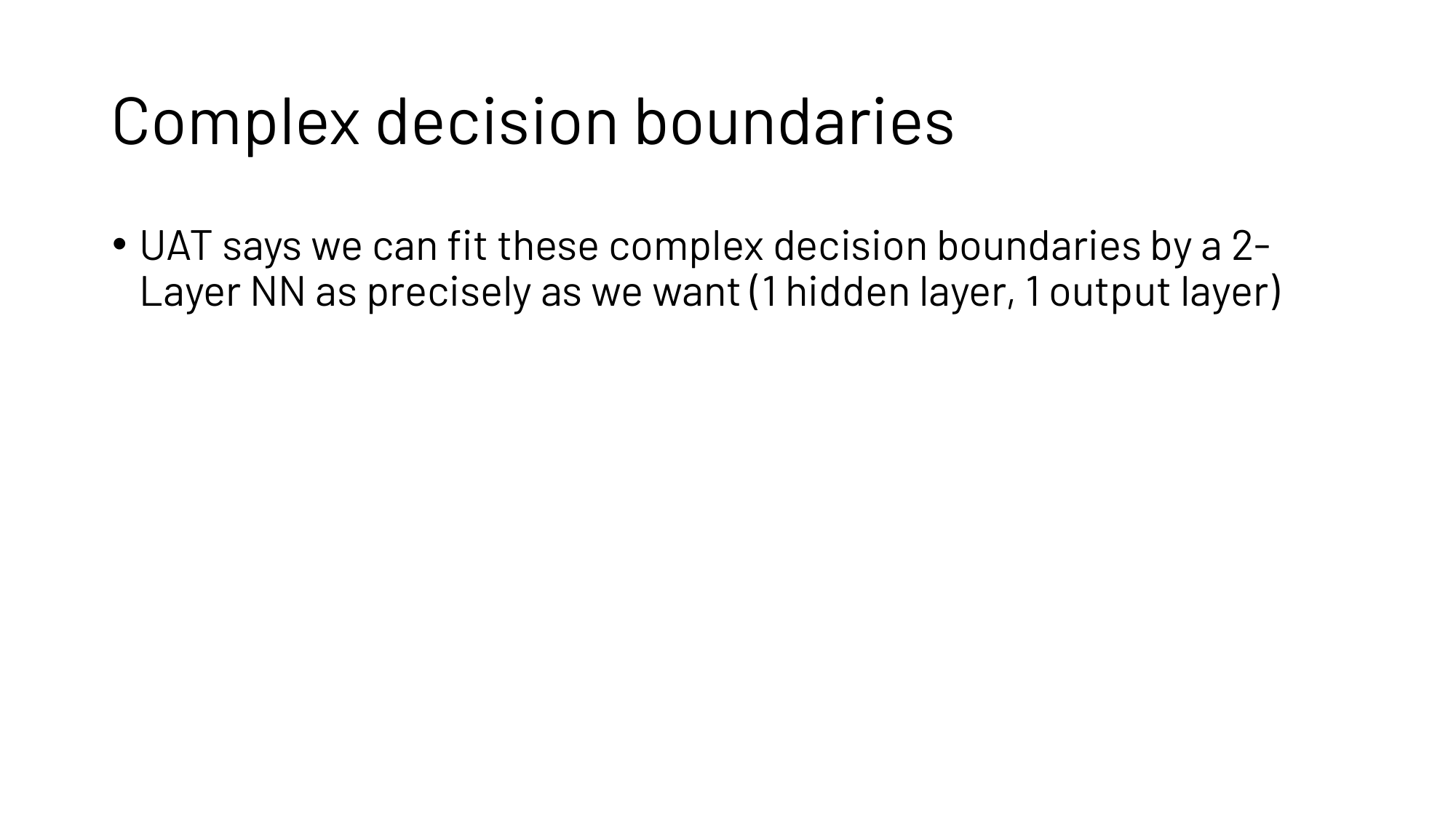

# Complex decision boundaries
UAT says we can fit these complex decision boundaries by a 2-Layer NN as precisely as we want (1 hidden layer, 1 output layer)